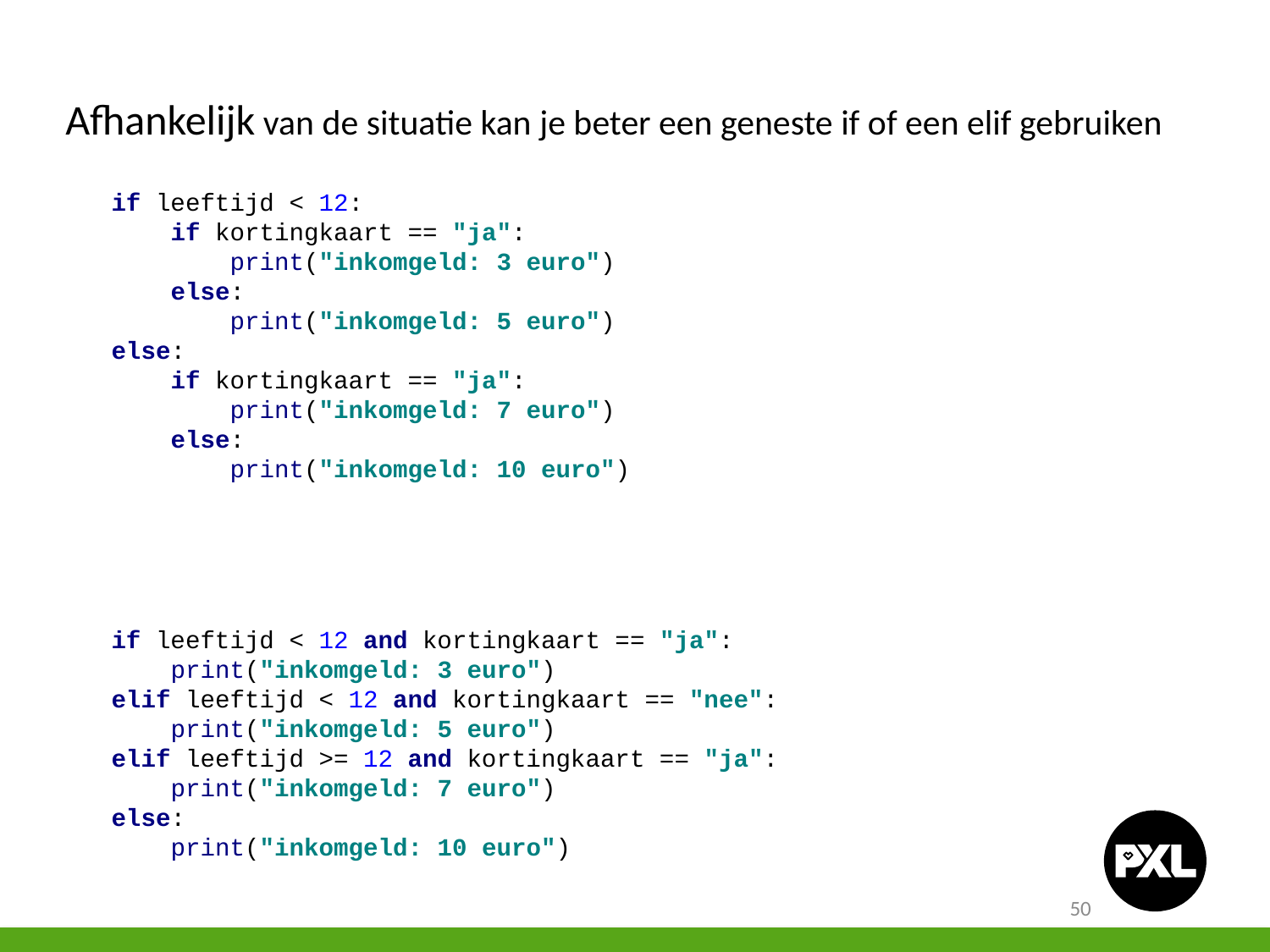

Afhankelijk van de situatie kan je beter een geneste if of een elif gebruiken
if leeftijd < 12:
    if kortingkaart == "ja":
        print("inkomgeld: 3 euro")
    else:
        print("inkomgeld: 5 euro")
else:
    if kortingkaart == "ja":
        print("inkomgeld: 7 euro")
    else:
        print("inkomgeld: 10 euro")
if leeftijd < 12 and kortingkaart == "ja":
    print("inkomgeld: 3 euro")
elif leeftijd < 12 and kortingkaart == "nee":
    print("inkomgeld: 5 euro")
elif leeftijd >= 12 and kortingkaart == "ja":
    print("inkomgeld: 7 euro")
else:
    print("inkomgeld: 10 euro")
50